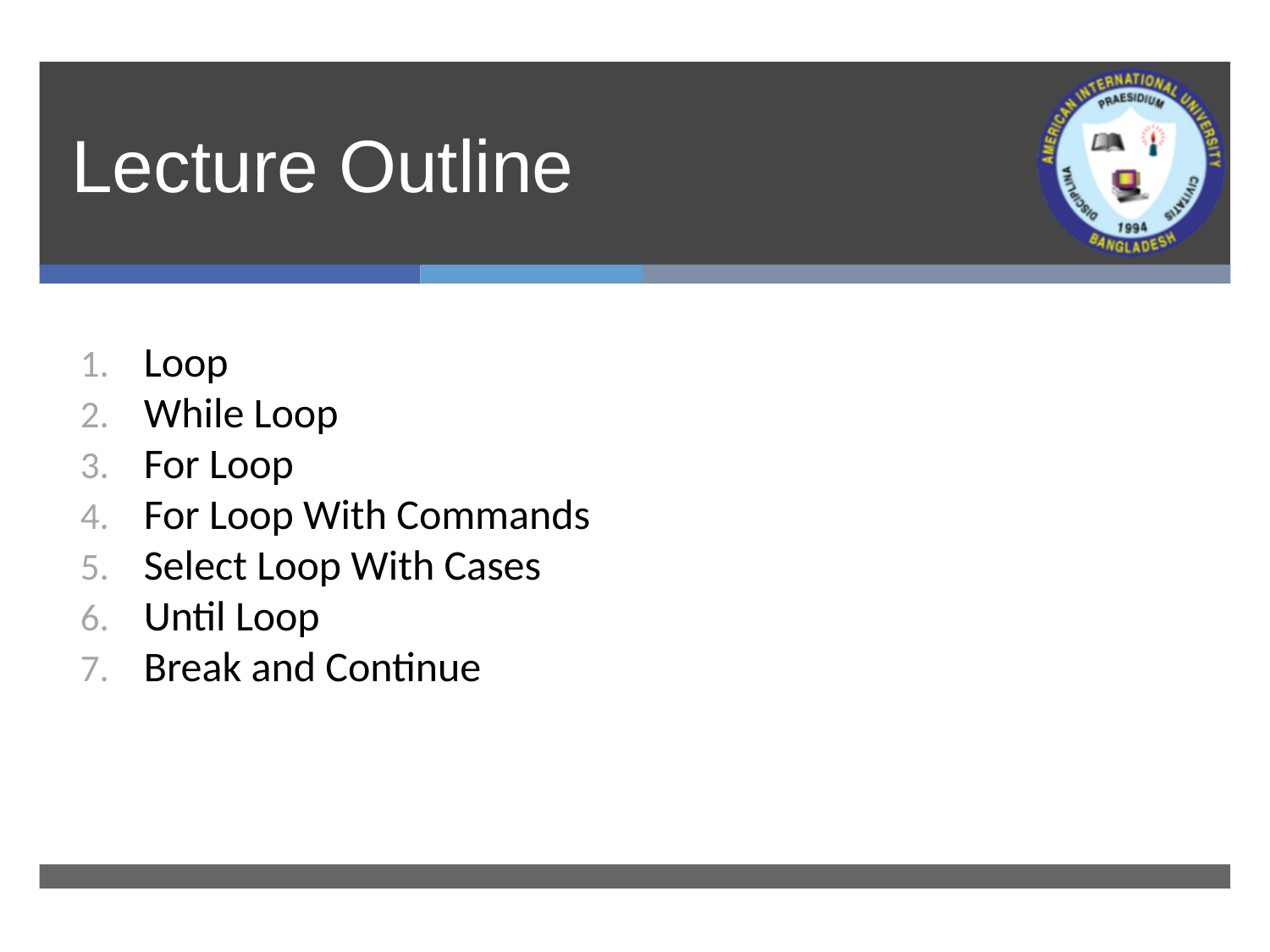

# Lecture Outline
Loop
While Loop
For Loop
For Loop With Commands
Select Loop With Cases
Until Loop
Break and Continue